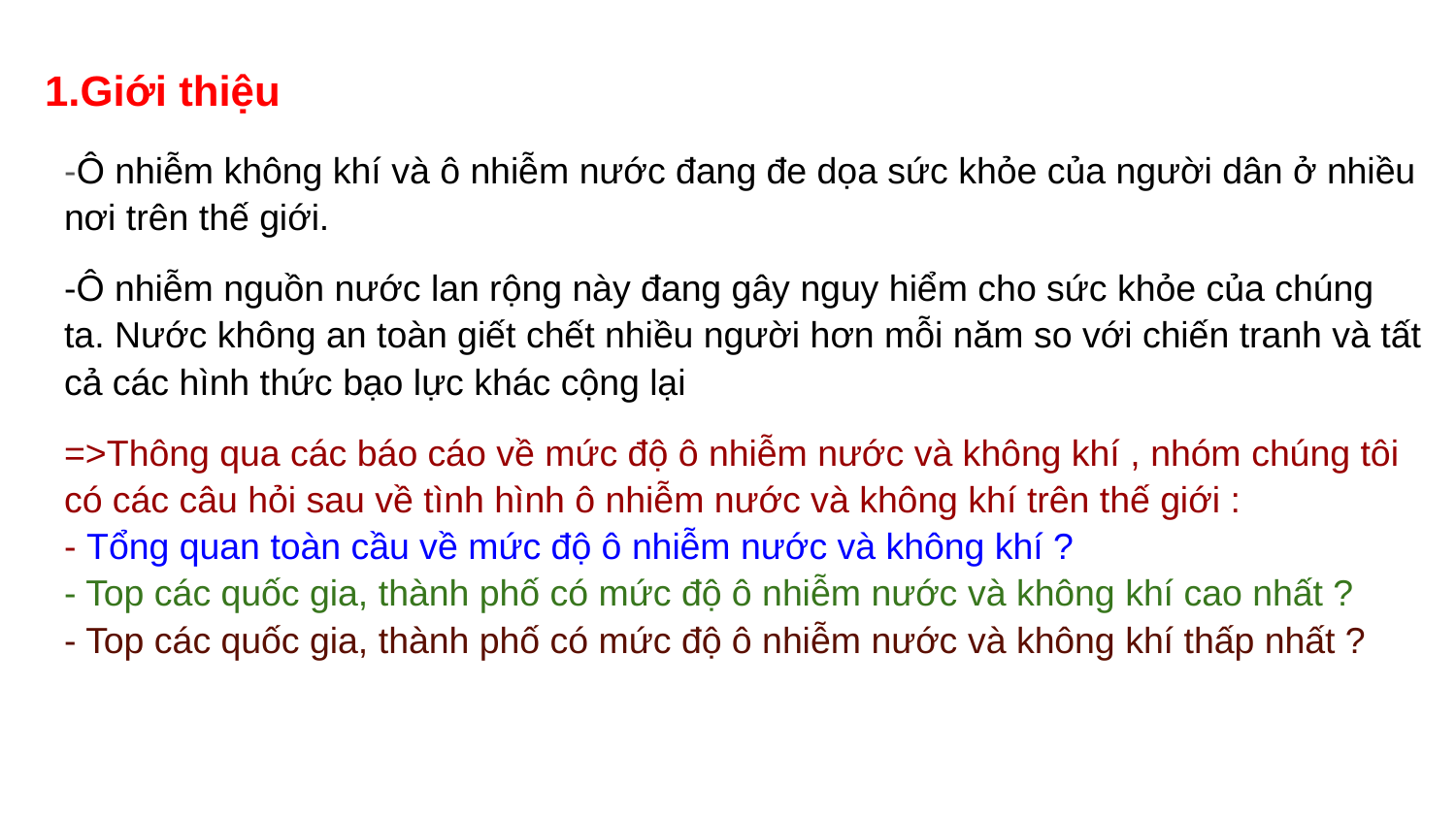

# 1.Giới thiệu

-Ô nhiễm không khí và ô nhiễm nước đang đe dọa sức khỏe của người dân ở nhiều nơi trên thế giới.
-Ô nhiễm nguồn nước lan rộng này đang gây nguy hiểm cho sức khỏe của chúng ta. Nước không an toàn giết chết nhiều người hơn mỗi năm so với chiến tranh và tất cả các hình thức bạo lực khác cộng lại
=>Thông qua các báo cáo về mức độ ô nhiễm nước và không khí , nhóm chúng tôi có các câu hỏi sau về tình hình ô nhiễm nước và không khí trên thế giới :
- Tổng quan toàn cầu về mức độ ô nhiễm nước và không khí ?
- Top các quốc gia, thành phố có mức độ ô nhiễm nước và không khí cao nhất ?
- Top các quốc gia, thành phố có mức độ ô nhiễm nước và không khí thấp nhất ?